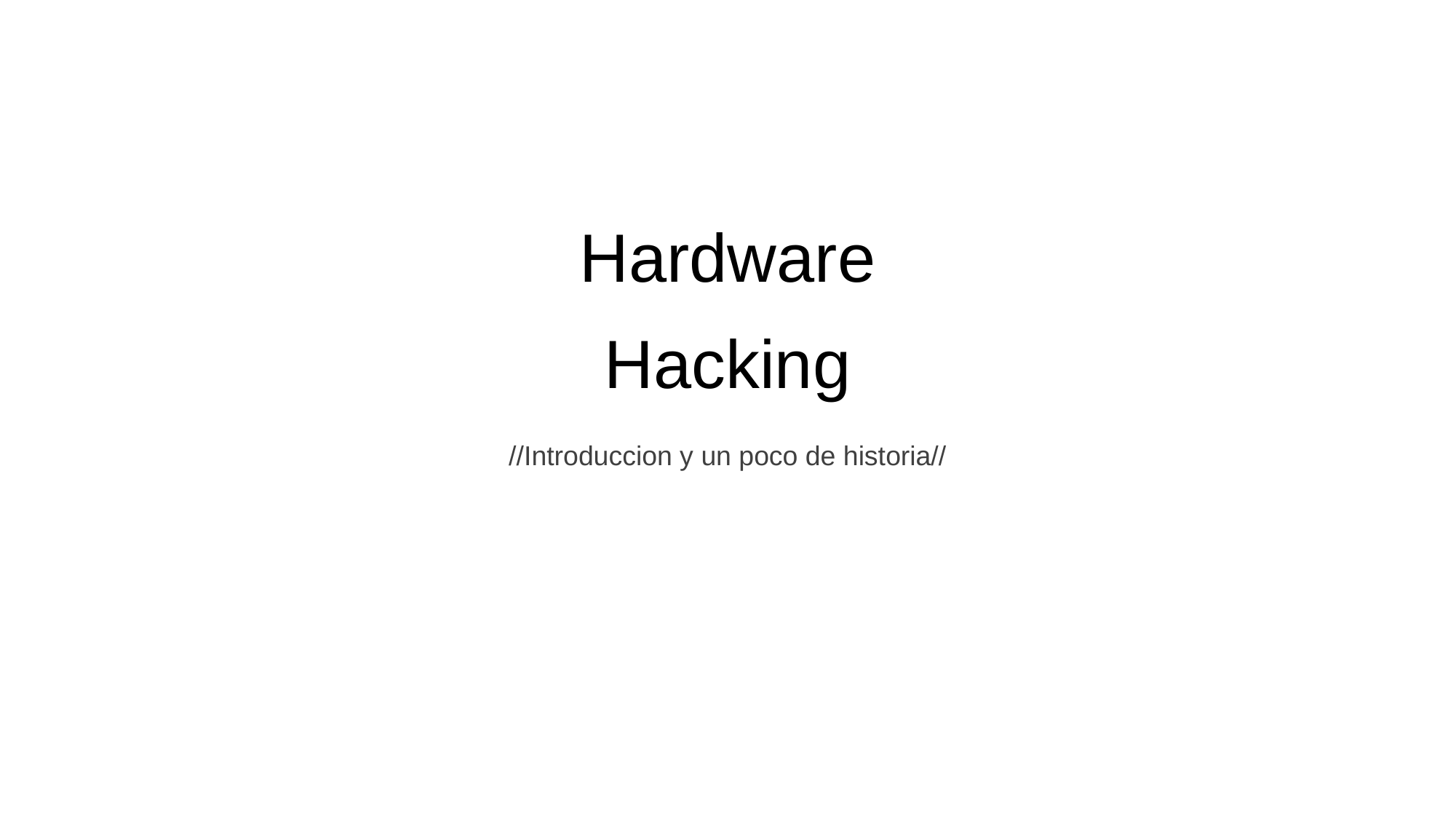

# Hardware Hacking
//Introduccion y un poco de historia//